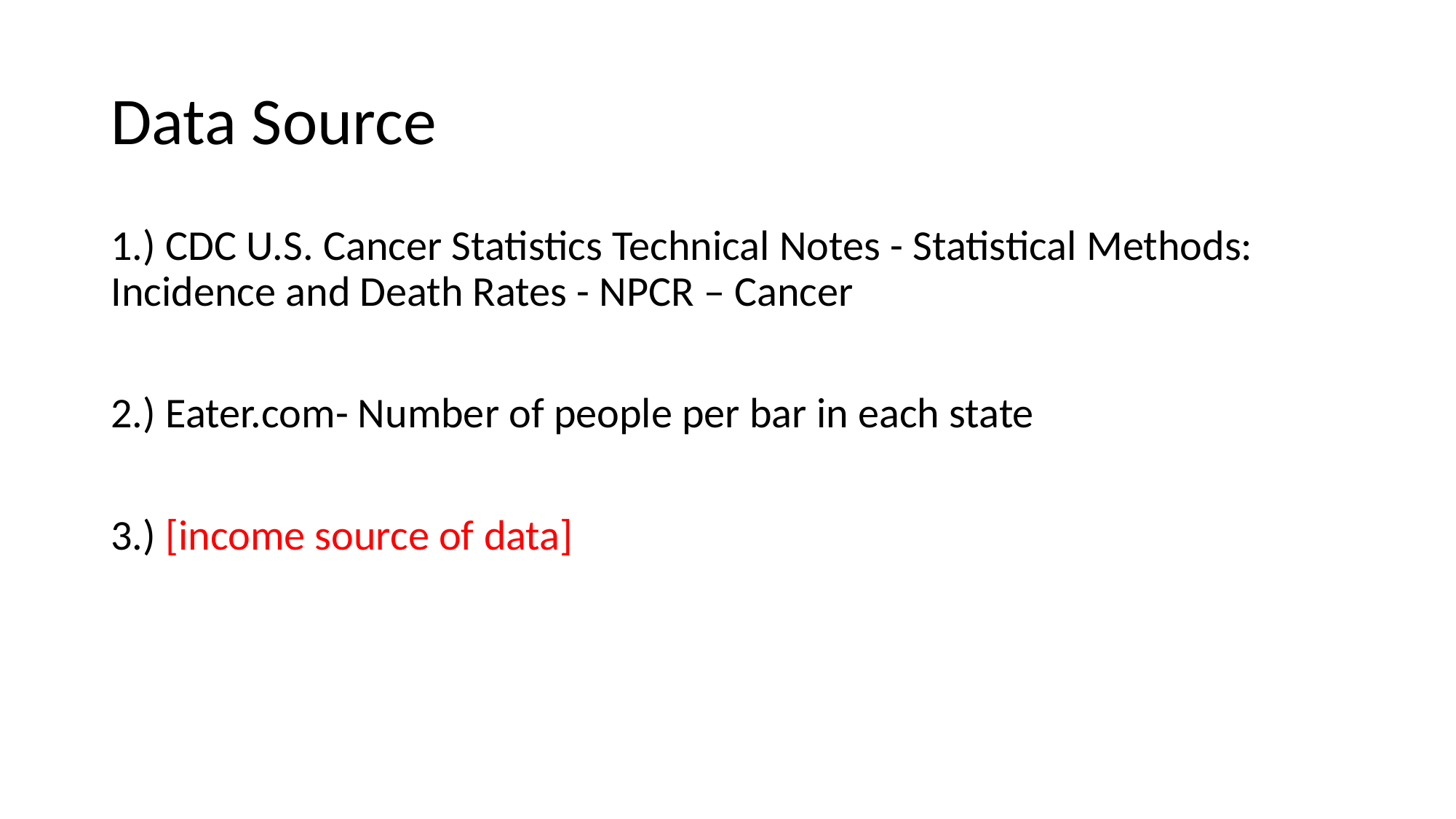

# Data Source
1.) CDC U.S. Cancer Statistics Technical Notes - Statistical Methods: Incidence and Death Rates - NPCR – Cancer

2.) Eater.com- Number of people per bar in each state

3.) [income source of data]